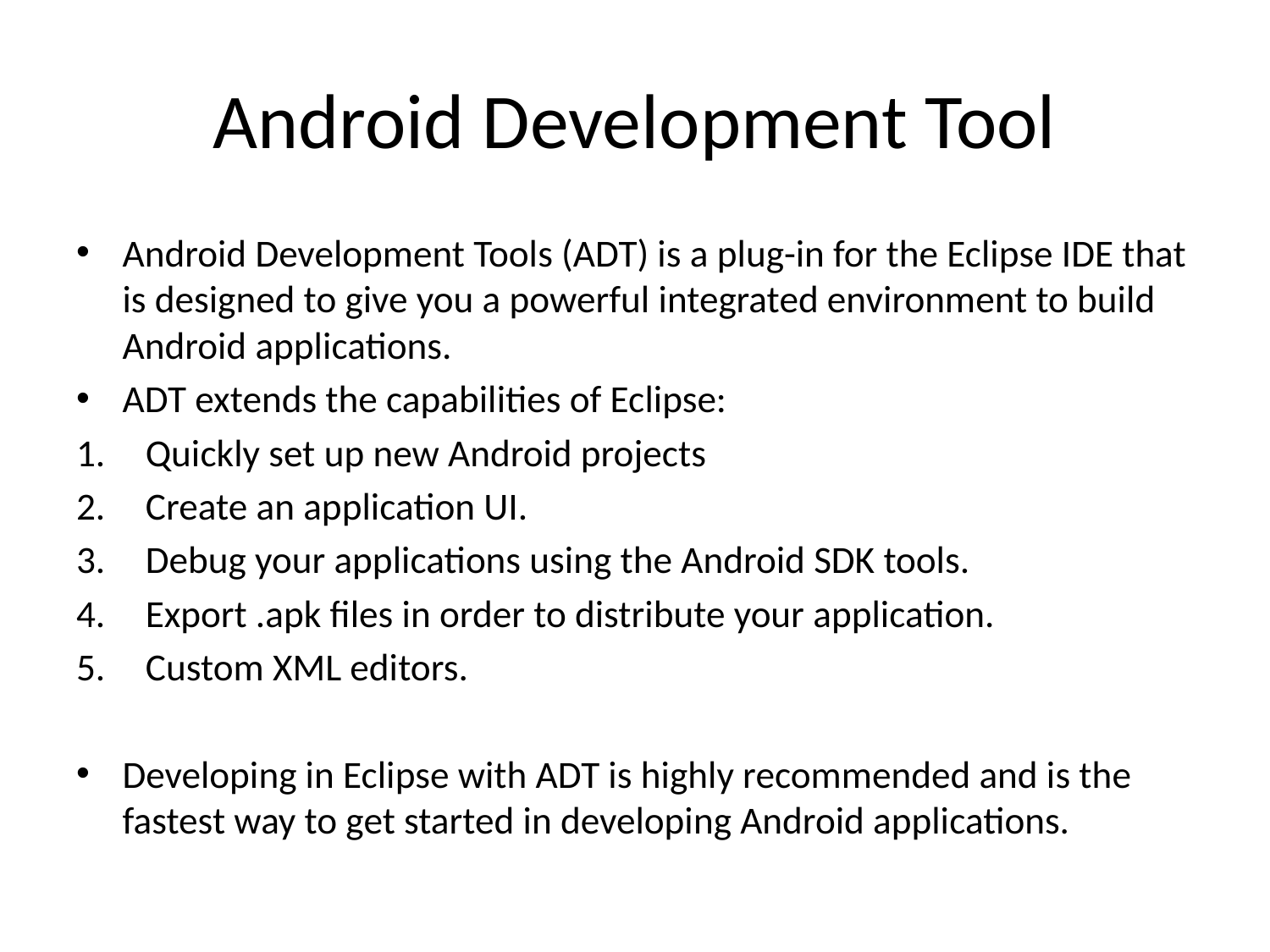

# Android Development Tool
Android Development Tools (ADT) is a plug-in for the Eclipse IDE that is designed to give you a powerful integrated environment to build Android applications.
ADT extends the capabilities of Eclipse:
Quickly set up new Android projects
Create an application UI.
Debug your applications using the Android SDK tools.
Export .apk files in order to distribute your application.
Custom XML editors.

Developing in Eclipse with ADT is highly recommended and is the fastest way to get started in developing Android applications.